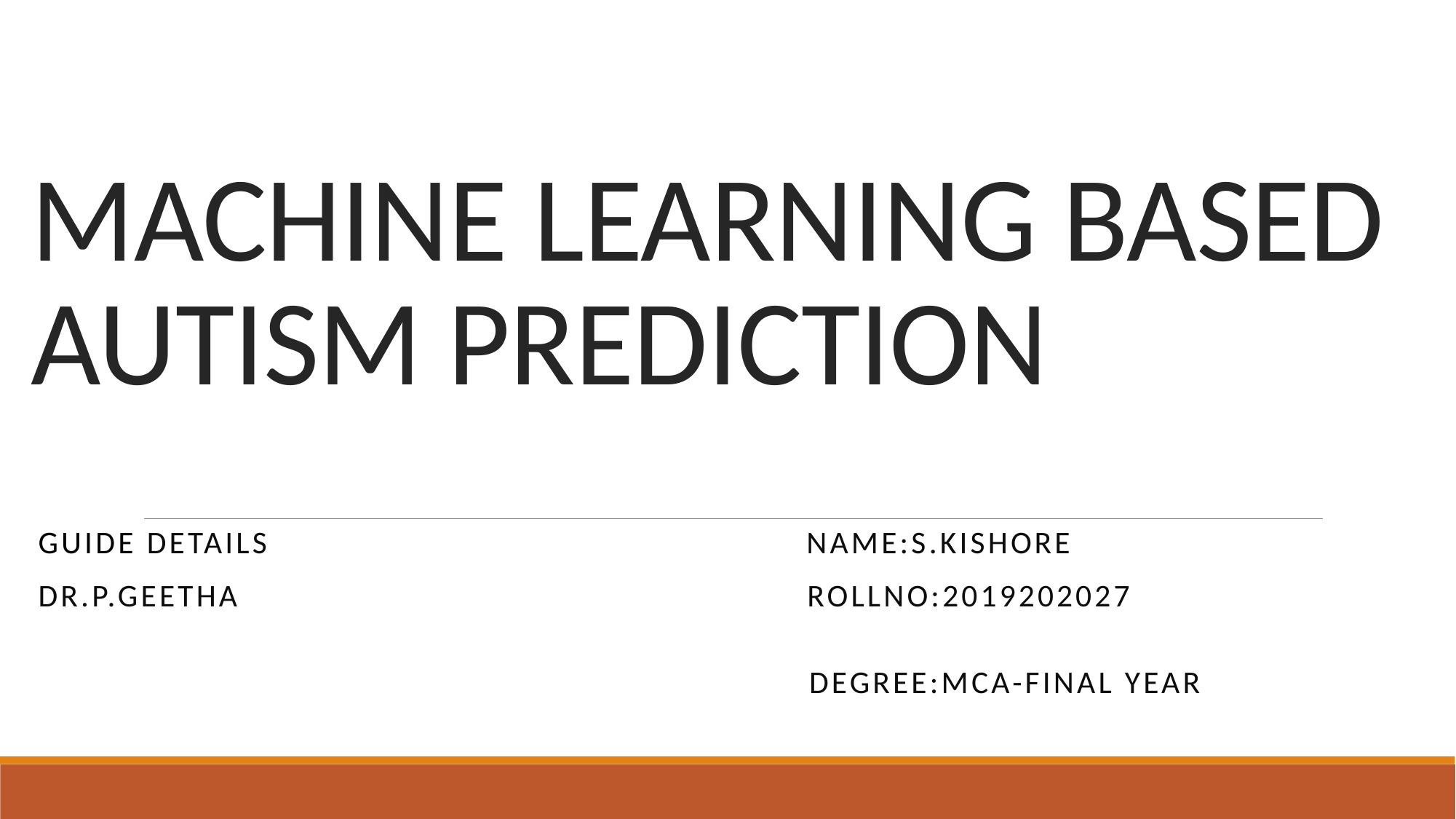

# MACHINE LEARNING BASED AUTISM PREDICTION
GUIDE DETAILS                                                     NAME:S.KISHORE
DR.P.GEETHA                                                        ROLLNO:2019202027
                                                                            degree:MCA-FINAL YEAR